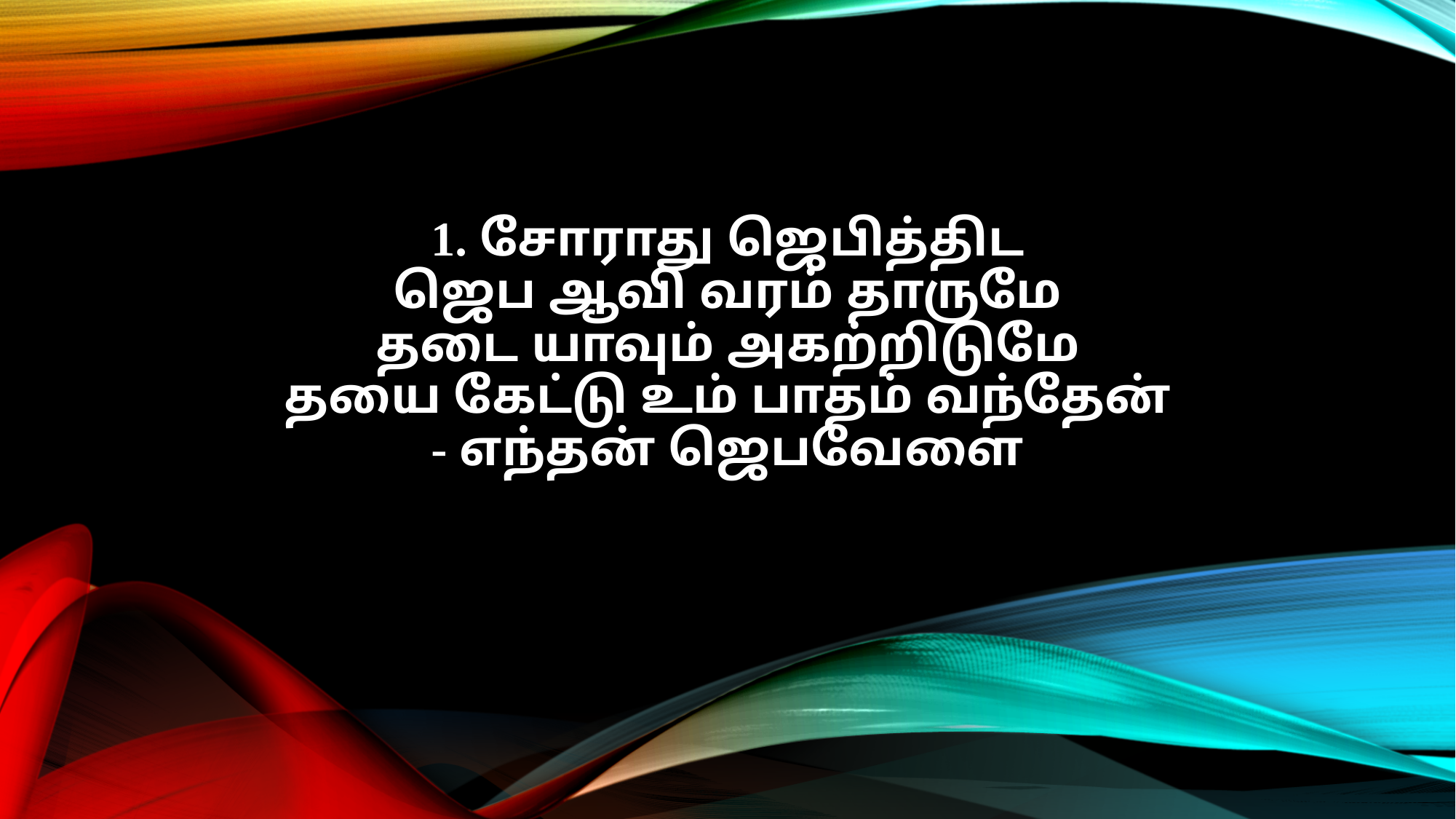

1. சோராது ஜெபித்திட
ஜெப ஆவி வரம் தாருமே
தடை யாவும் அகற்றிடுமே
தயை கேட்டு உம் பாதம் வந்தேன்
- எந்தன் ஜெபவேளை